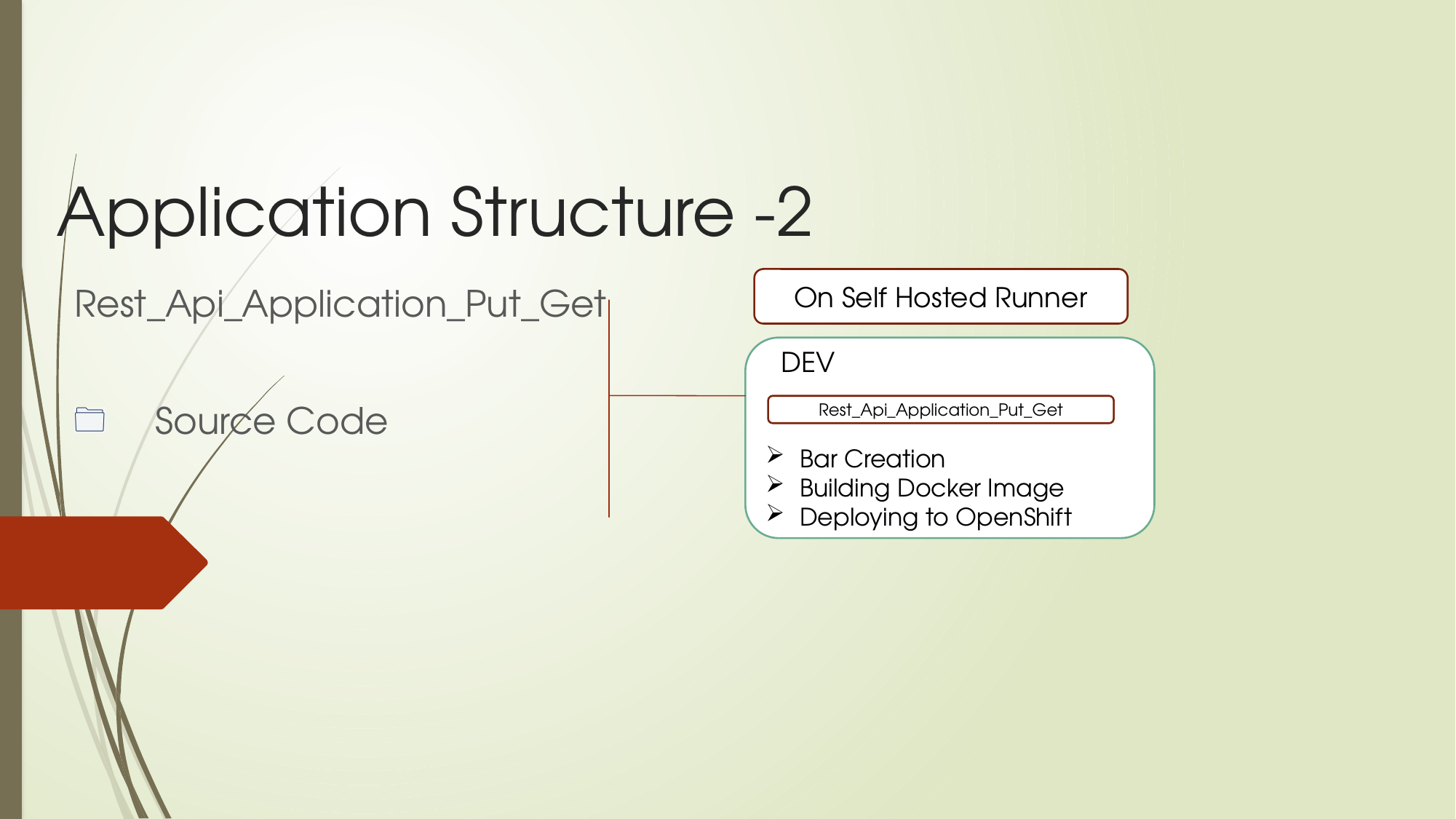

# Application Structure -2
On Self Hosted Runner
Rest_Api_Application_Put_Get

    Source Code

  DEV

Bar Creation
Building Docker Image
Deploying to OpenShift
Rest_Api_Application_Put_Get